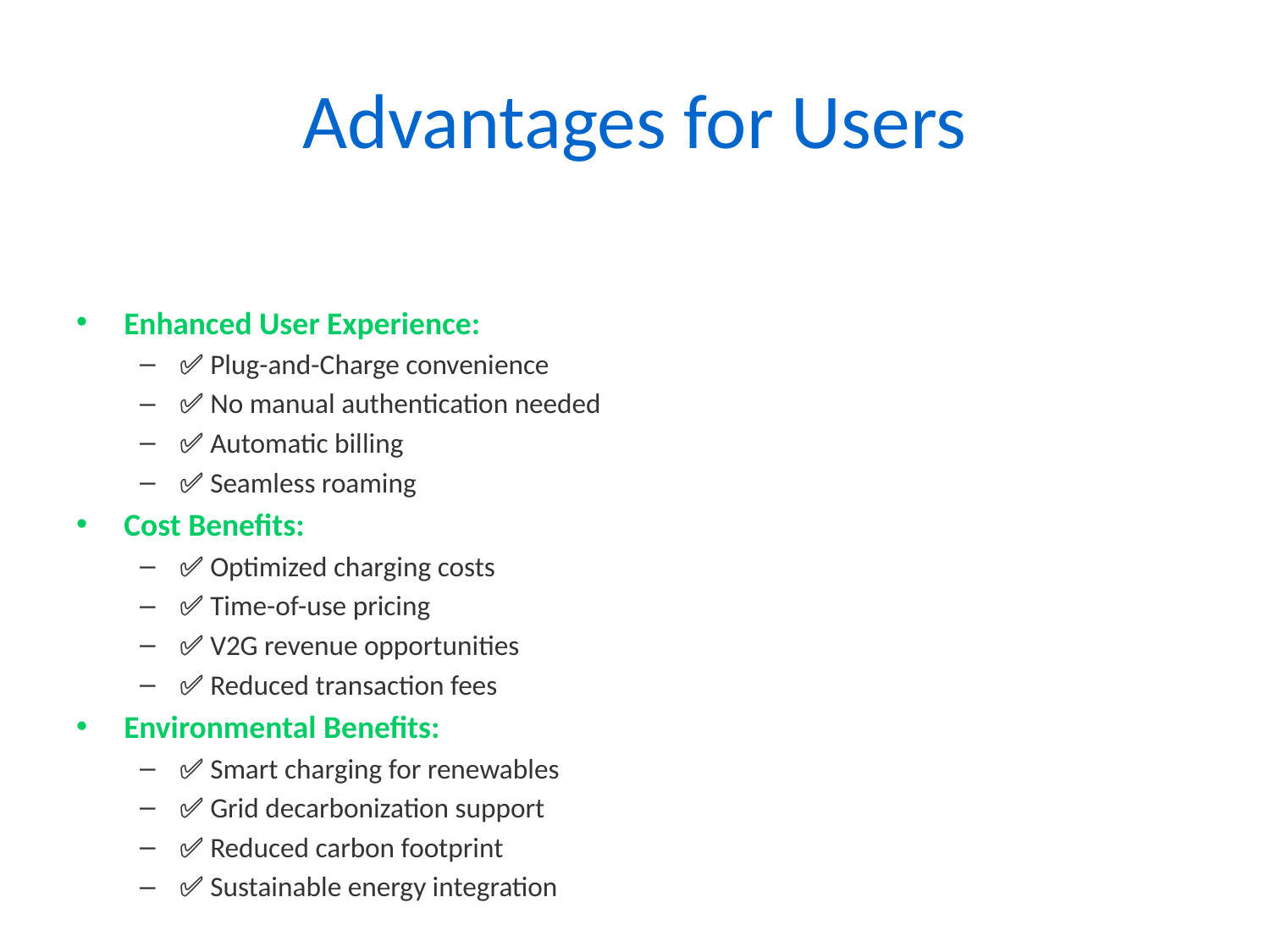

# Advantages for Users

Enhanced User Experience:
✅ Plug-and-Charge convenience
✅ No manual authentication needed
✅ Automatic billing
✅ Seamless roaming
Cost Benefits:
✅ Optimized charging costs
✅ Time-of-use pricing
✅ V2G revenue opportunities
✅ Reduced transaction fees
Environmental Benefits:
✅ Smart charging for renewables
✅ Grid decarbonization support
✅ Reduced carbon footprint
✅ Sustainable energy integration